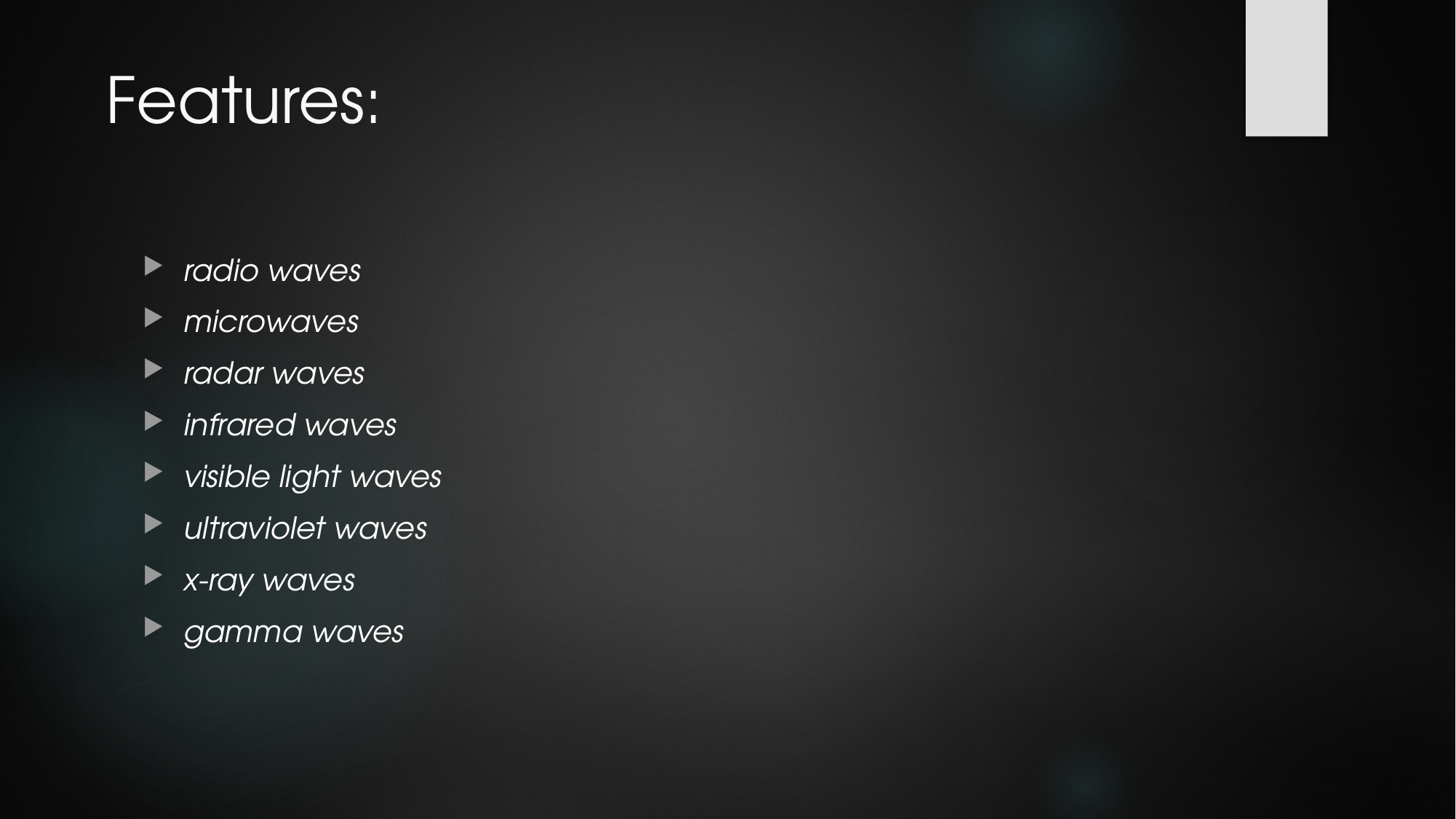

# Features:
radio waves
microwaves
radar waves
infrared waves
visible light waves
ultraviolet waves
x-ray waves
gamma waves